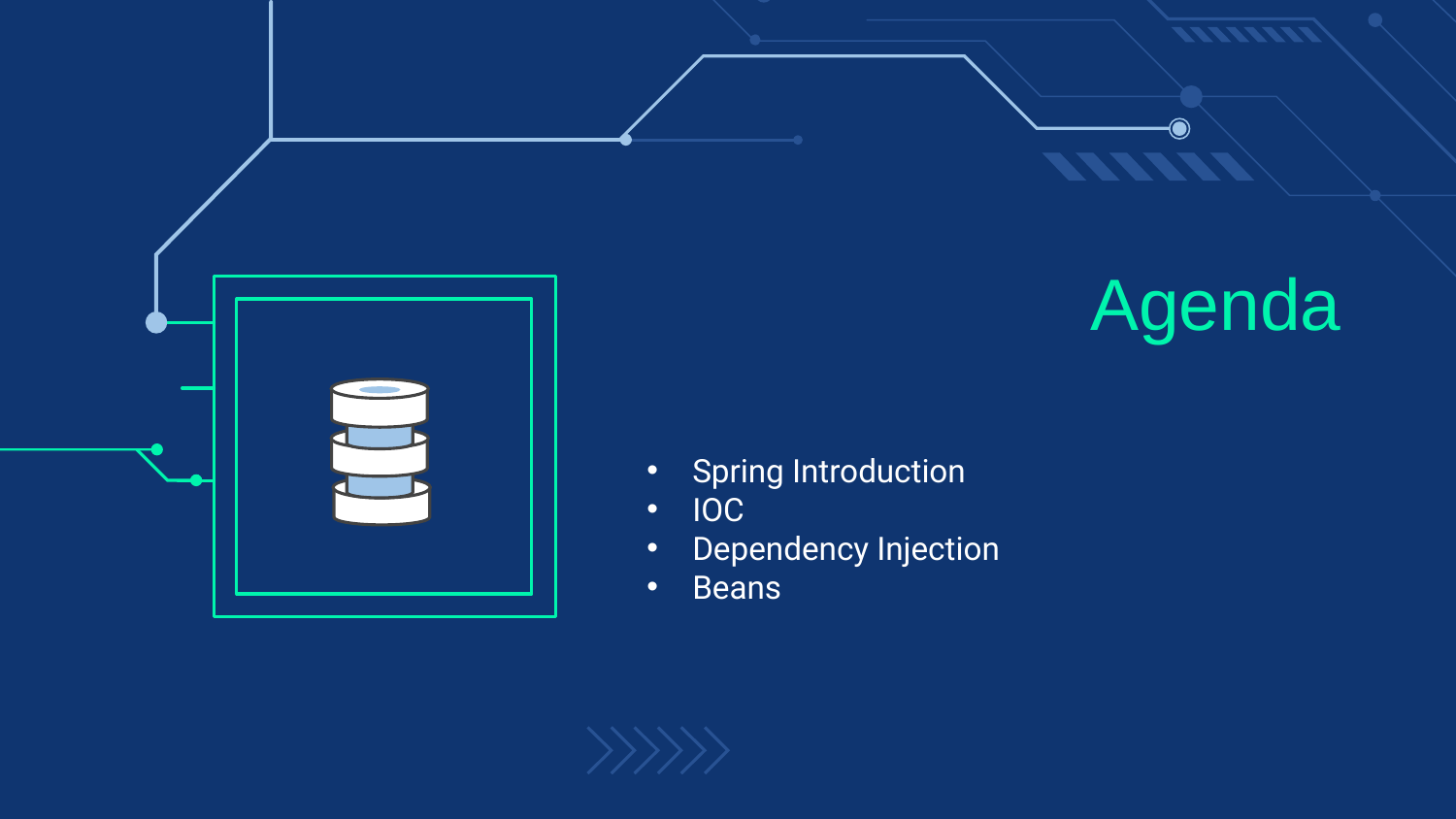

# Agenda

Spring Introduction
IOC
Dependency Injection
Beans